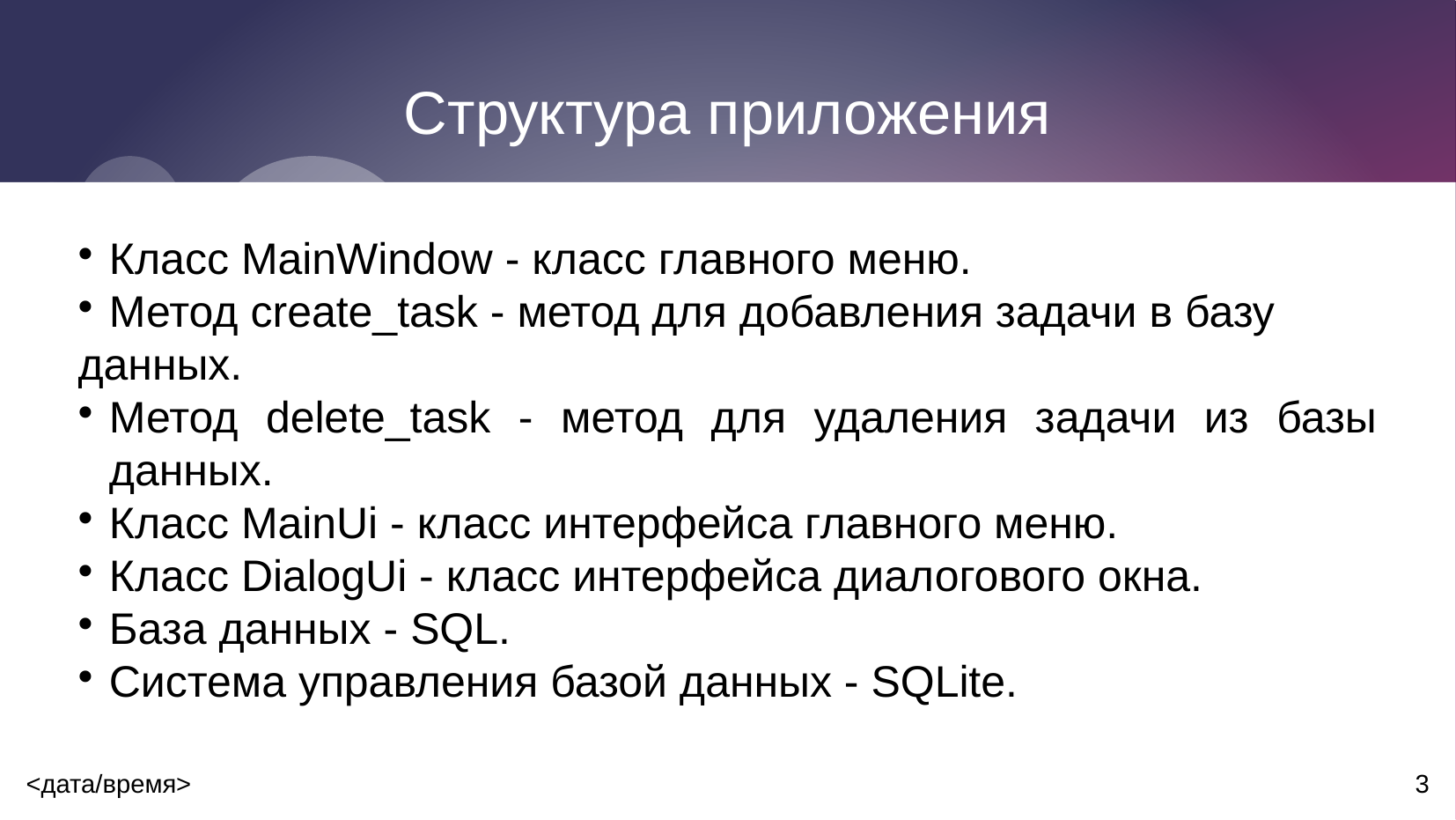

# Структура приложения
Класс MainWindow - класс главного меню.
Метод create_task - метод для добавления задачи в базу
данных.
Метод delete_task - метод для удаления задачи из базы данных.
Класс MainUi - класс интерфейса главного меню.
Класс DialogUi - класс интерфейса диалогового окна.
База данных - SQL.
Система управления базой данных - SQLite.